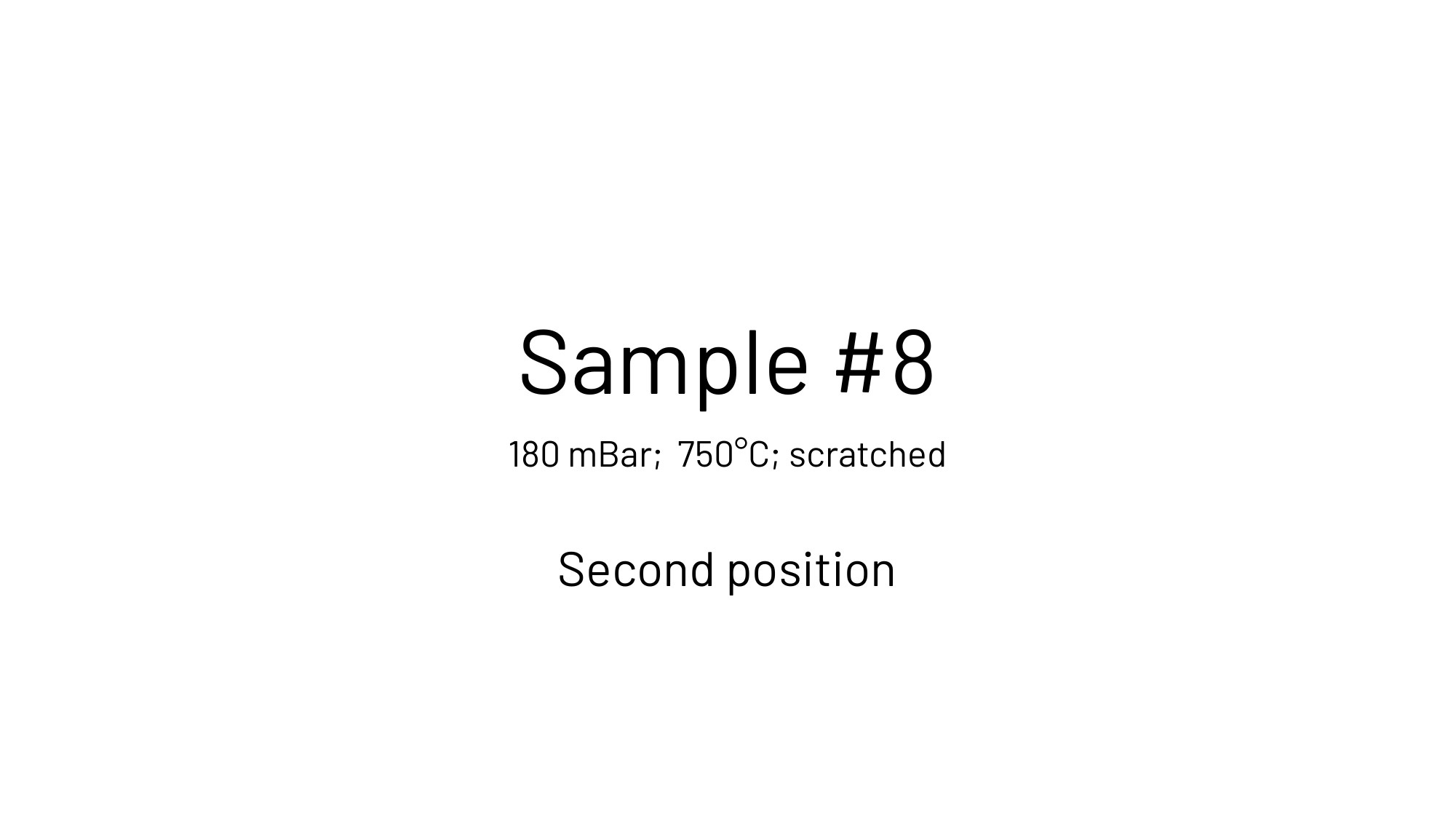

# Sample #8
180 mBar;  750°C; scratched

Second position